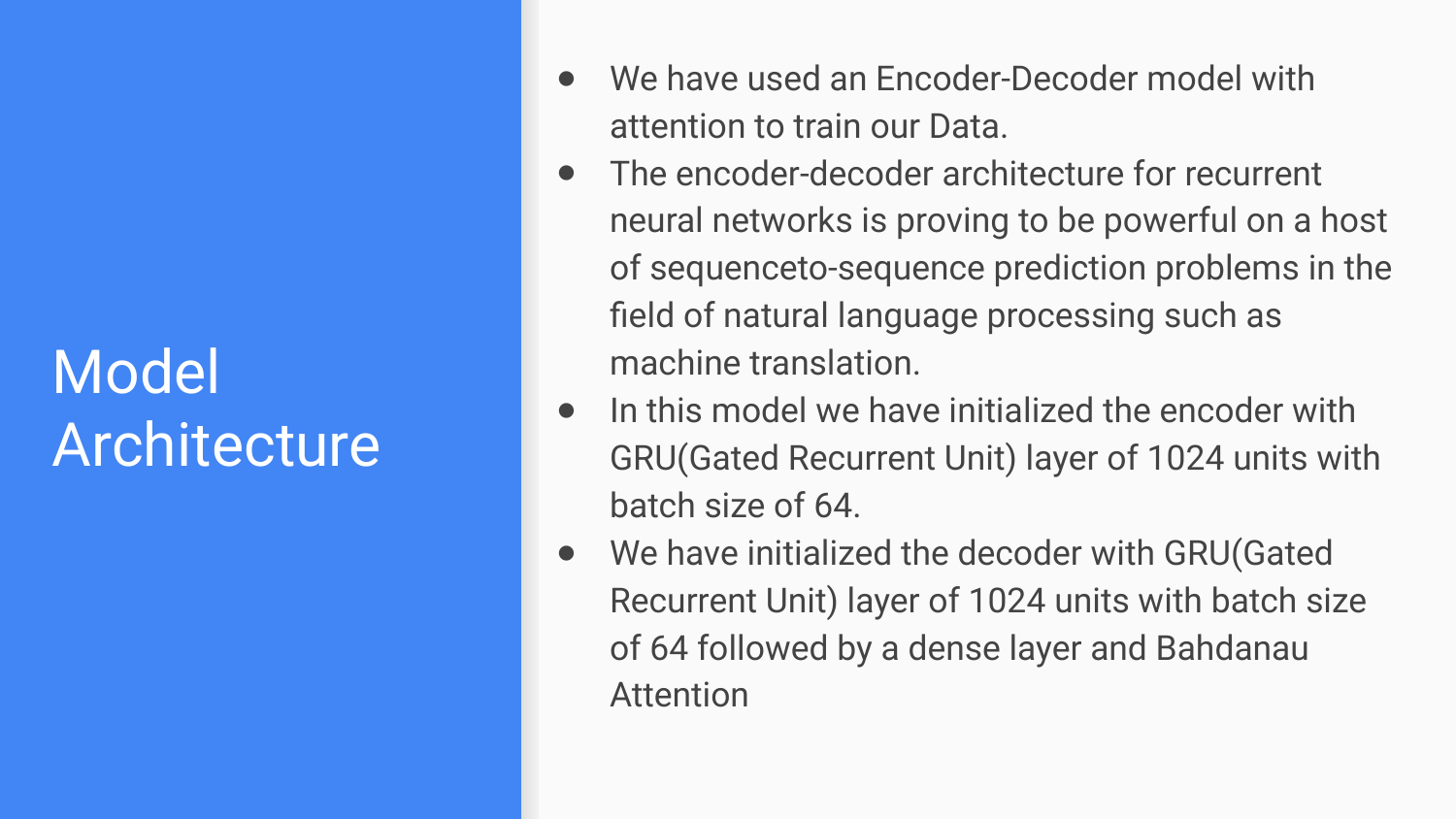

We have used an Encoder-Decoder model with attention to train our Data.
The encoder-decoder architecture for recurrent neural networks is proving to be powerful on a host of sequenceto-sequence prediction problems in the field of natural language processing such as machine translation.
In this model we have initialized the encoder with GRU(Gated Recurrent Unit) layer of 1024 units with batch size of 64.
We have initialized the decoder with GRU(Gated Recurrent Unit) layer of 1024 units with batch size of 64 followed by a dense layer and Bahdanau Attention
# Model Architecture